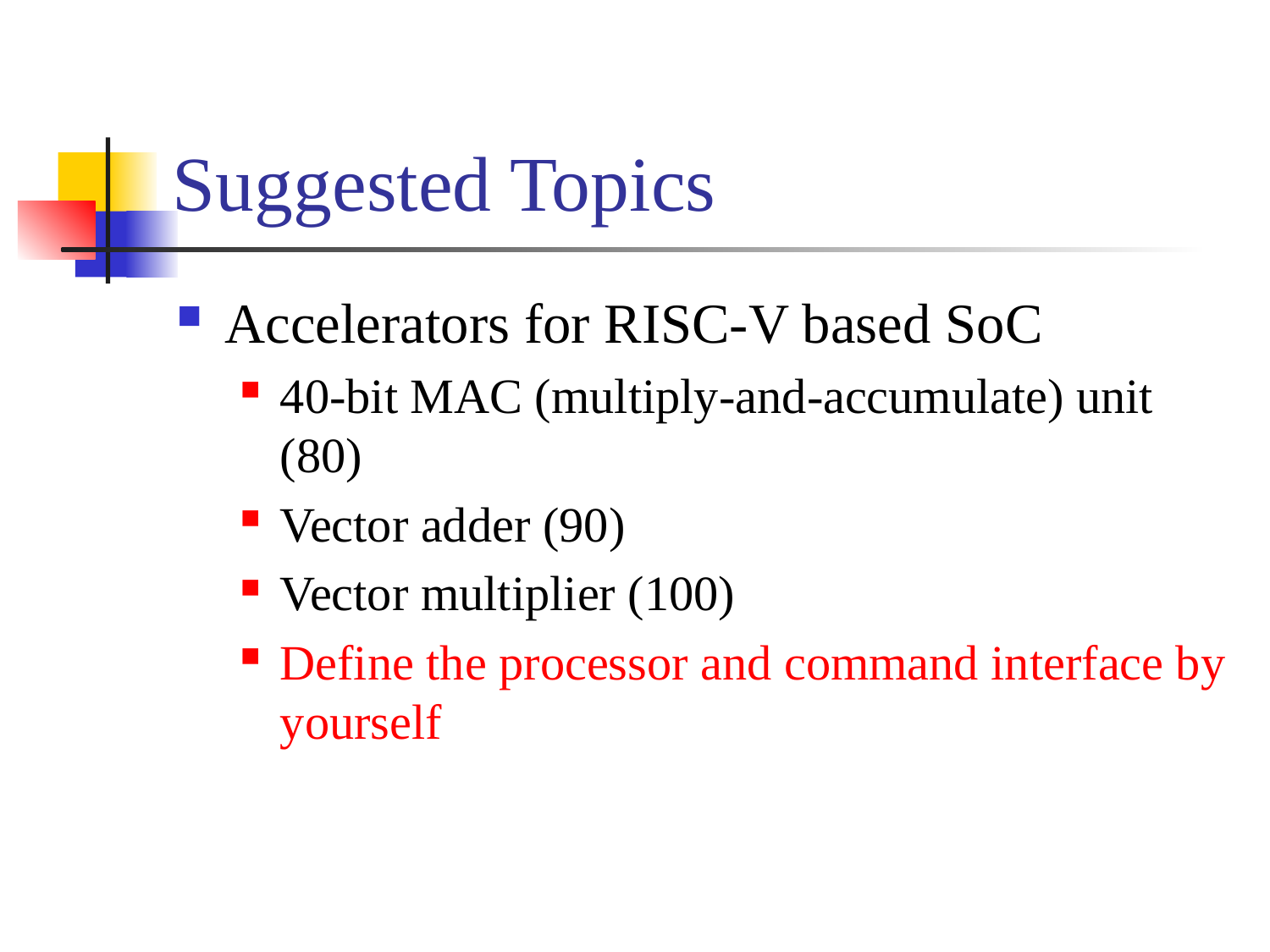

# Suggested Topics
Accelerators for RISC-V based SoC
40-bit MAC (multiply-and-accumulate) unit (80)
Vector adder (90)
Vector multiplier (100)
Define the processor and command interface by yourself